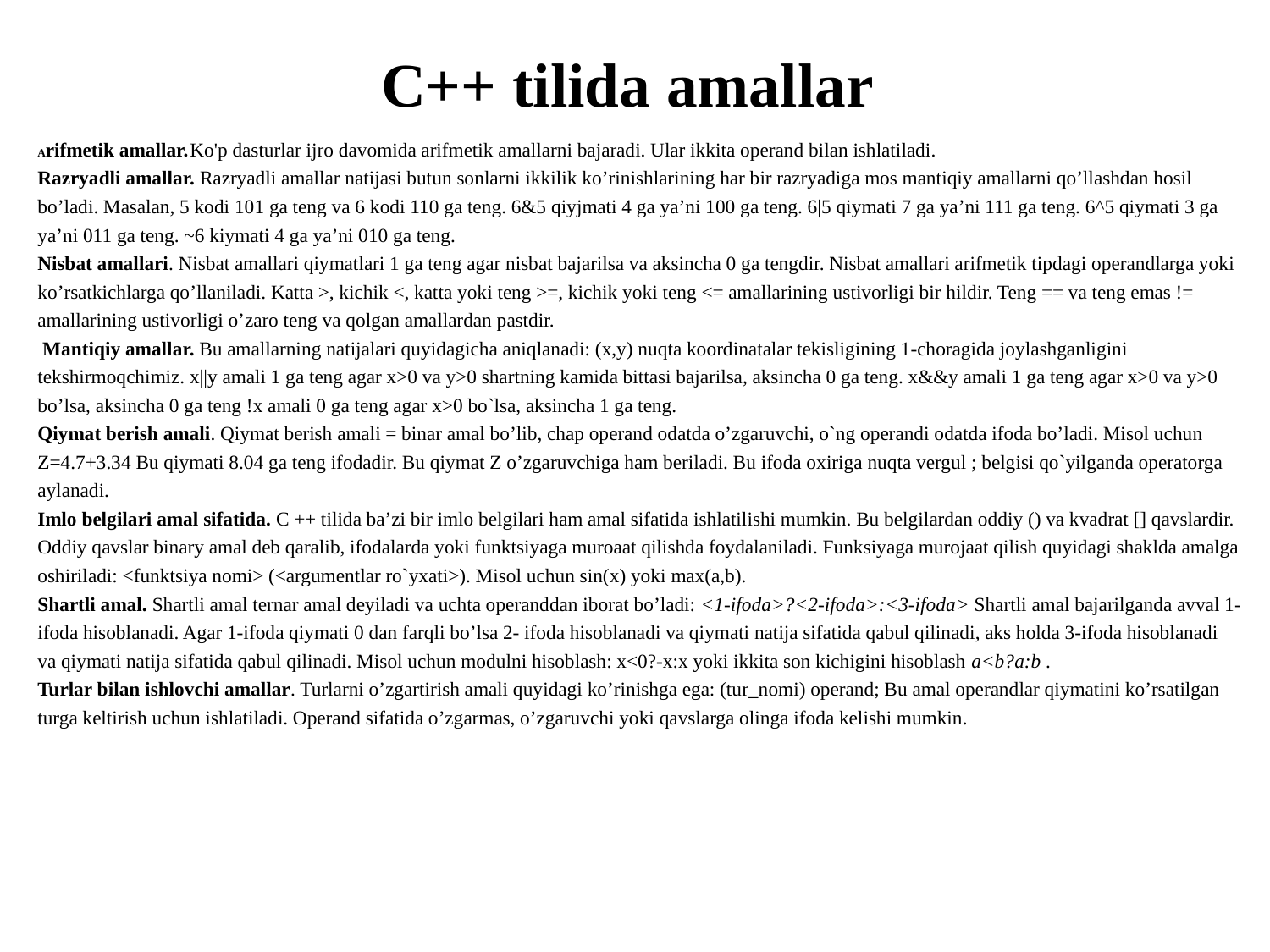

# C++ tilida amallar
Arifmetik amallar.	Ko'p dasturlar ijro davomida arifmetik amallarni bajaradi. Ular ikkita operand bilan ishlatiladi.
Razryadli amallar. Razryadli amallar natijasi butun sonlarni ikkilik ko’rinishlarining har bir razryadiga mos mantiqiy amallarni qo’llashdan hosil bo’ladi. Masalan, 5 kodi 101 ga teng va 6 kodi 110 ga teng. 6&5 qiyjmati 4 ga ya’ni 100 ga teng. 6|5 qiymati 7 ga ya’ni 111 ga teng. 6^5 qiymati 3 ga ya’ni 011 ga teng. ~6 kiymati 4 ga ya’ni 010 ga teng.
Nisbat amallari. Nisbat amallari qiymatlari 1 ga teng agar nisbat bajarilsa va aksincha 0 ga tengdir. Nisbat amallari arifmetik tipdagi operandlarga yoki ko’rsatkichlarga qo’llaniladi. Katta >, kichik <, katta yoki teng >=, kichik yoki teng <= amallarining ustivorligi bir hildir. Teng == va teng emas != amallarining ustivorligi o’zaro teng va qolgan amallardan pastdir.
 Mantiqiy amallar. Bu amallarning natijalari quyidagicha aniqlanadi: (x,y) nuqta koordinatalar tekisligining 1-choragida joylashganligini tekshirmoqchimiz. x||y amali 1 ga teng agar x>0 va y>0 shartning kamida bittasi bajarilsa, aksincha 0 ga teng. x&&y amali 1 ga teng agar x>0 va y>0 bo’lsa, aksincha 0 ga teng !x amali 0 ga teng agar x>0 bo`lsa, aksincha 1 ga teng.
Qiymat berish amali. Qiymat berish amali = binar amal bo’lib, chap operand odatda o’zgaruvchi, o`ng operandi odatda ifoda bo’ladi. Misol uchun Z=4.7+3.34 Bu qiymati 8.04 ga teng ifodadir. Bu qiymat Z o’zgaruvchiga ham beriladi. Bu ifoda oxiriga nuqta vergul ; belgisi qo`yilganda operatorga aylanadi.
Imlo belgilari amal sifatida. C ++ tilida ba’zi bir imlo belgilari ham amal sifatida ishlatilishi mumkin. Bu belgilardan oddiy () va kvadrat [] qavslardir. Oddiy qavslar binary amal deb qaralib, ifodalarda yoki funktsiyaga muroaat qilishda foydalaniladi. Funksiyaga murojaat qilish quyidagi shaklda amalga oshiriladi: <funktsiya nomi> (<argumentlar ro`yxati>). Misol uchun sin(x) yoki max(a,b).
Shartli amal. Shartli amal ternar amal deyiladi va uchta operanddan iborat bo’ladi: <1-ifoda>?<2-ifoda>:<3-ifoda> Shartli amal bajarilganda avval 1- ifoda hisoblanadi. Agar 1-ifoda qiymati 0 dan farqli bo’lsa 2- ifoda hisoblanadi va qiymati natija sifatida qabul qilinadi, aks holda 3-ifoda hisoblanadi va qiymati natija sifatida qabul qilinadi. Misol uchun modulni hisoblash: x<0?-x:x yoki ikkita son kichigini hisoblash a<b?a:b .
Turlar bilan ishlovchi amallar. Turlarni o’zgartirish amali quyidagi ko’rinishga ega: (tur_nomi) operand; Bu amal operandlar qiymatini ko’rsatilgan turga keltirish uchun ishlatiladi. Operand sifatida o’zgarmas, o’zgaruvchi yoki qavslarga olinga ifoda kelishi mumkin.